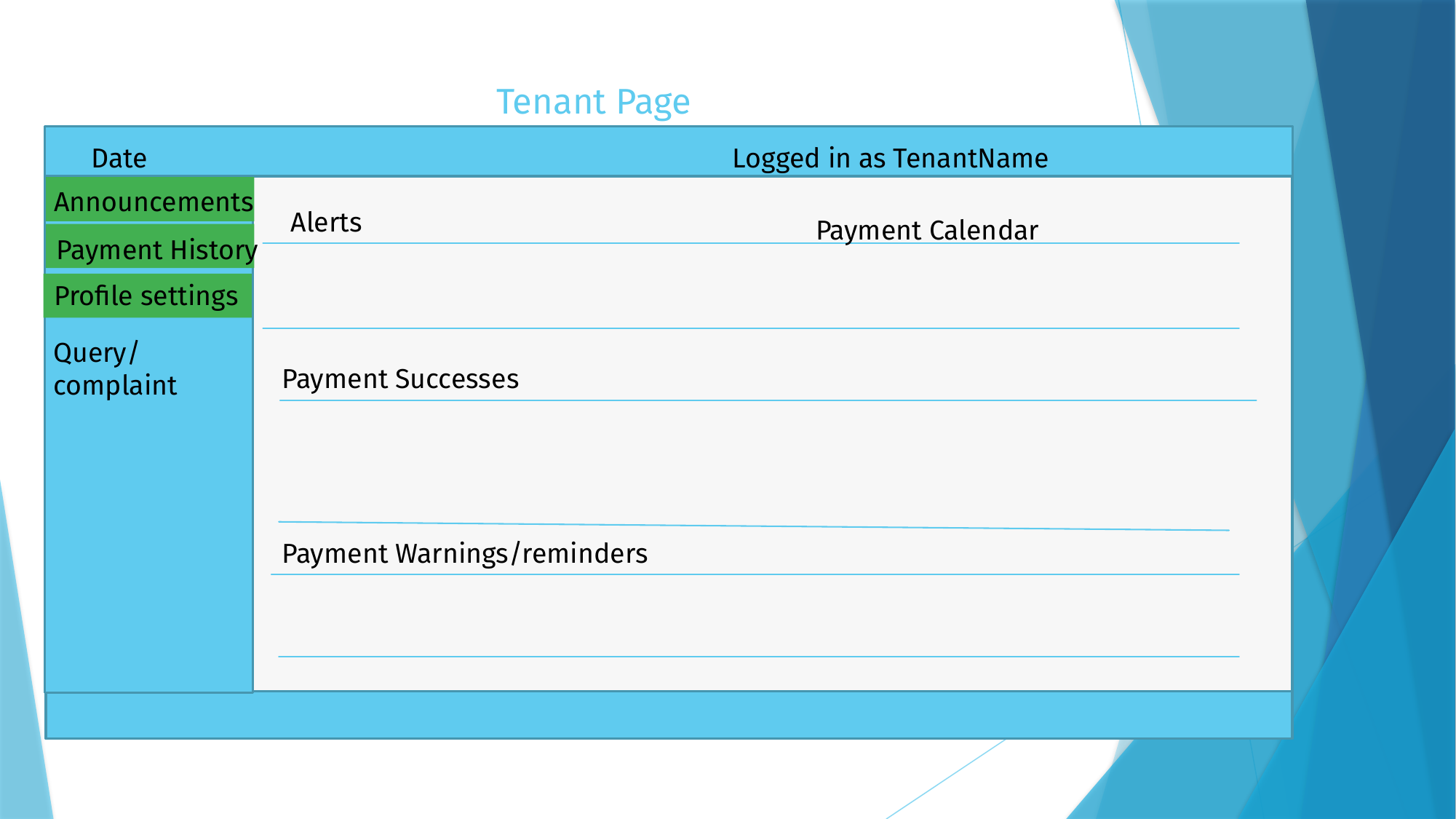

# Tenant Page

Date
Logged in as TenantName

Announcements
Alerts
Payment Calendar

Payment History
Profile settings

Query/complaint
Payment Successes
Payment Warnings/reminders